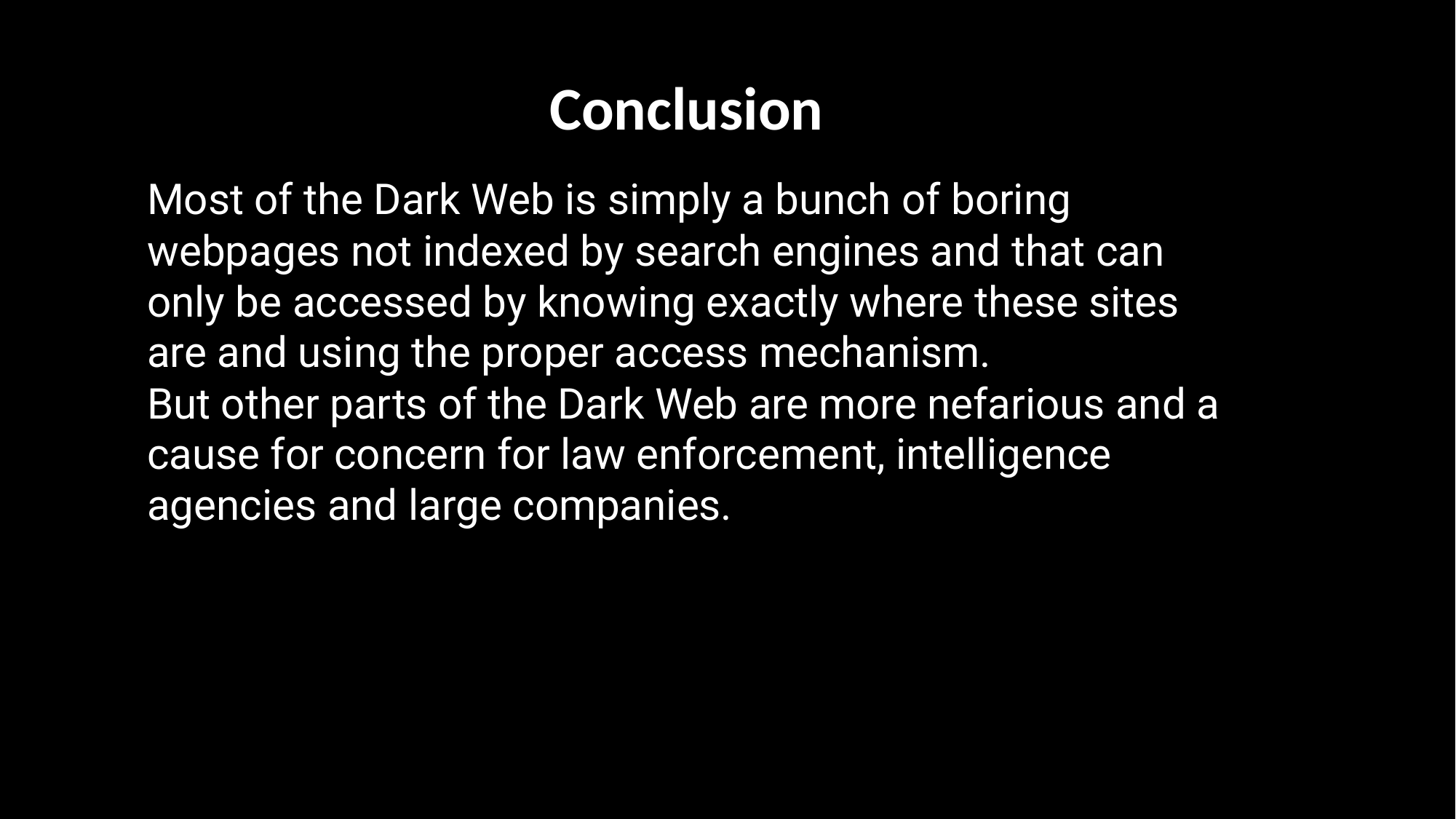

Conclusion
Most of the Dark Web is simply a bunch of boring webpages not indexed by search engines and that can only be accessed by knowing exactly where these sites are and using the proper access mechanism.
But other parts of the Dark Web are more nefarious and a cause for concern for law enforcement, intelligence agencies and large companies.